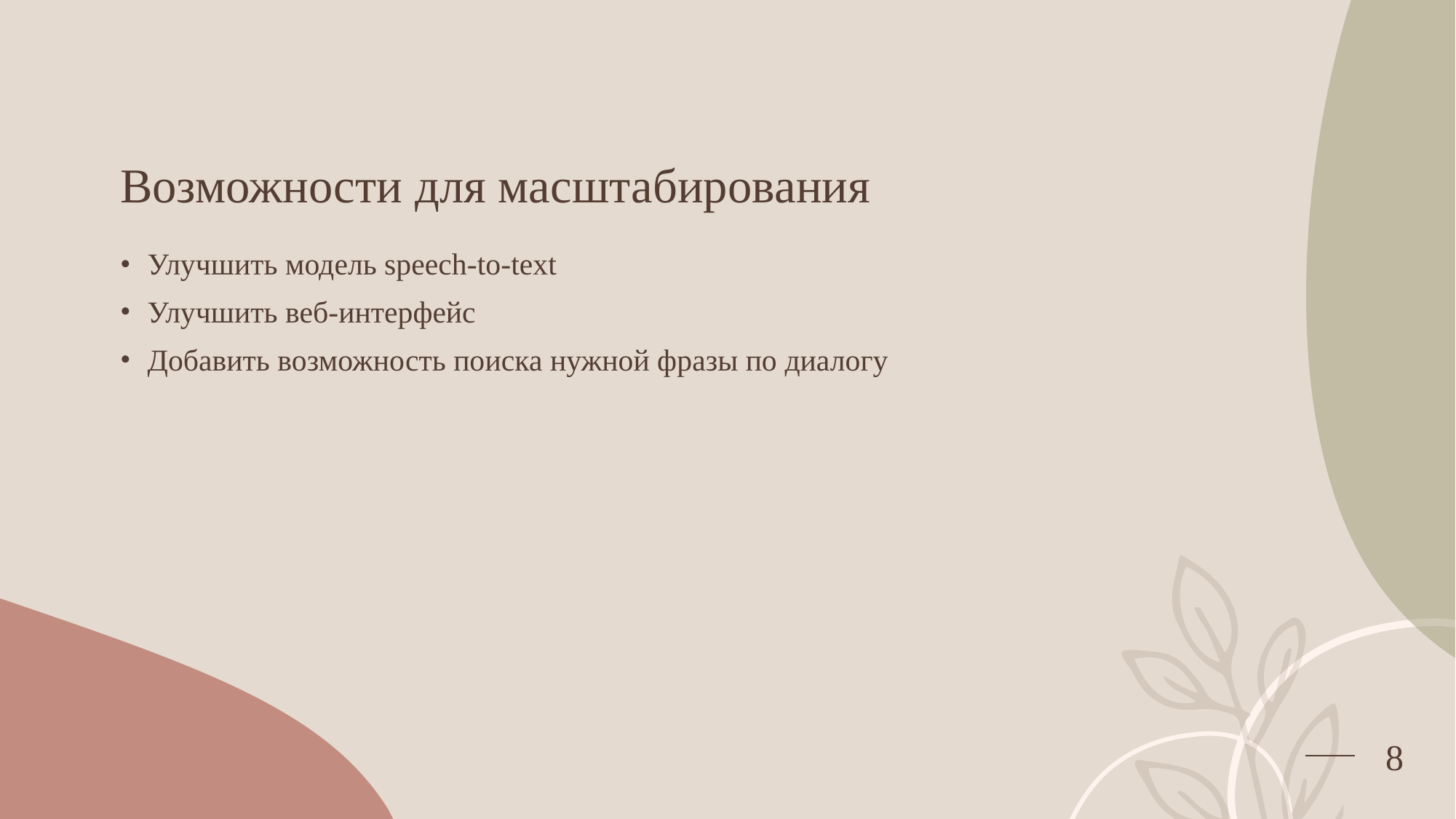

# Возможности для масштабирования
Улучшить модель speech-to-text
Улучшить веб-интерфейс
Добавить возможность поиска нужной фразы по диалогу
8